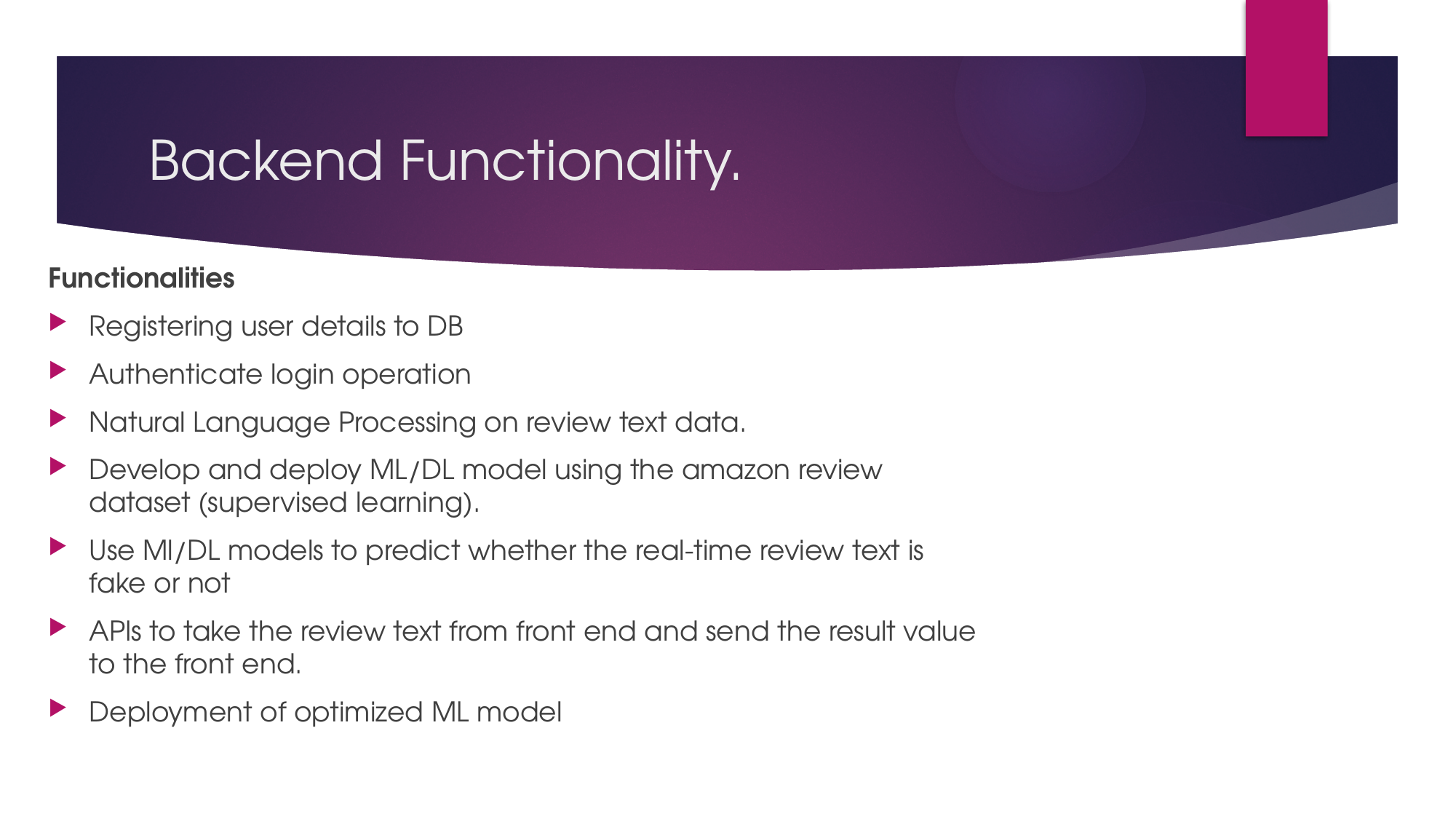

# Backend Functionality.
Functionalities
Registering user details to DB
Authenticate login operation
Natural Language Processing on review text data.
Develop and deploy ML/DL model using the amazon review dataset (supervised learning).
Use Ml/DL models to predict whether the real-time review text is fake or not
APIs to take the review text from front end and send the result value to the front end.
Deployment of optimized ML model